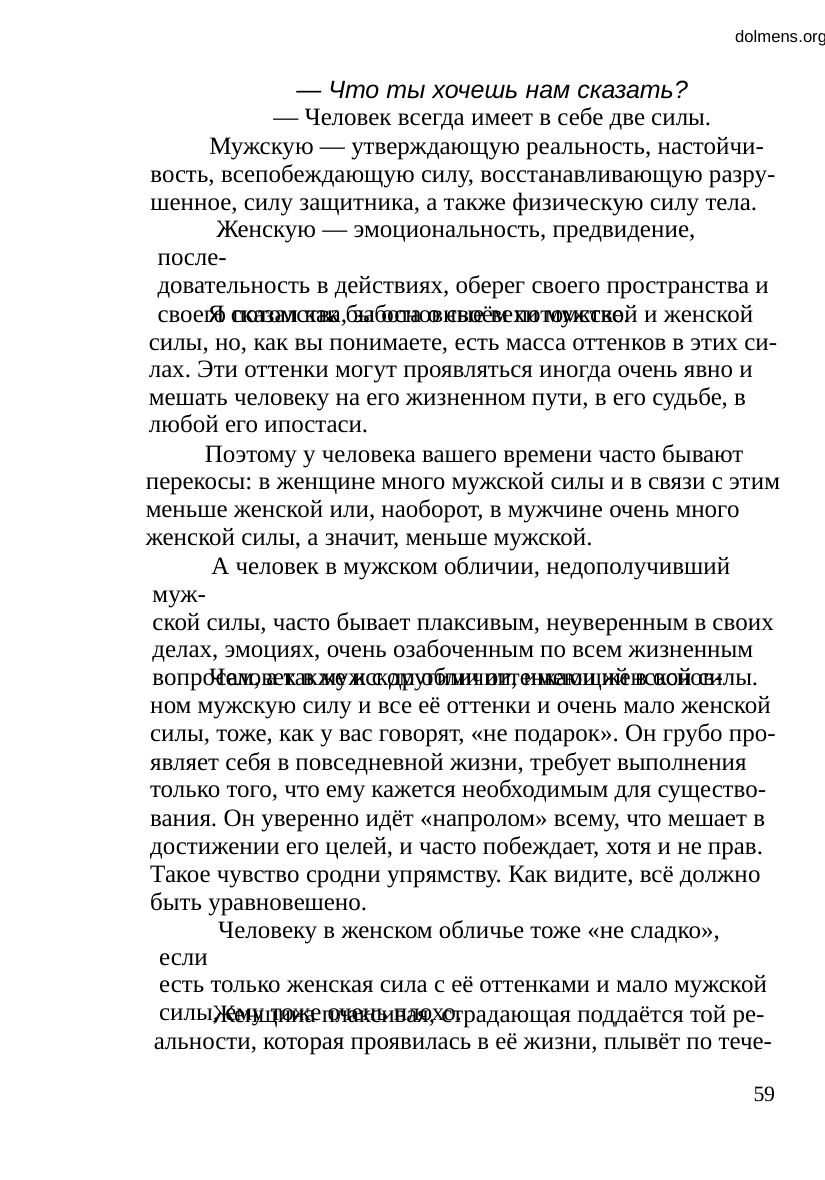

dolmens.org

— Что ты хочешь нам сказать?

— Человек всегда имеет в себе две силы.

Мужскую — утверждающую реальность, настойчи-
вость, всепобеждающую силу, восстанавливающую разру-
шенное, силу защитника, а также физическую силу тела.

Женскую — эмоциональность, предвидение, после-
довательность в действиях, оберег своего пространства и
своего потомства, забота о своём потомстве.

Я сказал как бы основные вехи мужской и женской
силы, но, как вы понимаете, есть масса оттенков в этих си-
лах. Эти оттенки могут проявляться иногда очень явно и
мешать человеку на его жизненном пути, в его судьбе, в
любой его ипостаси.

Поэтому у человека вашего времени часто бывают
перекосы: в женщине много мужской силы и в связи с этим
меньше женской или, наоборот, в мужчине очень много
женской силы, а значит, меньше мужской.

А человек в мужском обличии, недополучивший муж-
ской силы, часто бывает плаксивым, неуверенным в своих
делах, эмоциях, очень озабоченным по всем жизненным
вопросам, а также и с другими оттенками женской силы.

Человек в мужском обличии, имеющий в основ-
ном мужскую силу и все её оттенки и очень мало женской
силы, тоже, как у вас говорят, «не подарок». Он грубо про-
являет себя в повседневной жизни, требует выполнения
только того, что ему кажется необходимым для существо-
вания. Он уверенно идёт «напролом» всему, что мешает в
достижении его целей, и часто побеждает, хотя и не прав.
Такое чувство сродни упрямству. Как видите, всё должно
быть уравновешено.

Человеку в женском обличье тоже «не сладко», если
есть только женская сила с её оттенками и мало мужской
силы, ему тоже очень плохо.

Женщина плаксивая, страдающая поддаётся той ре-
альности, которая проявилась в её жизни, плывёт по тече-

59